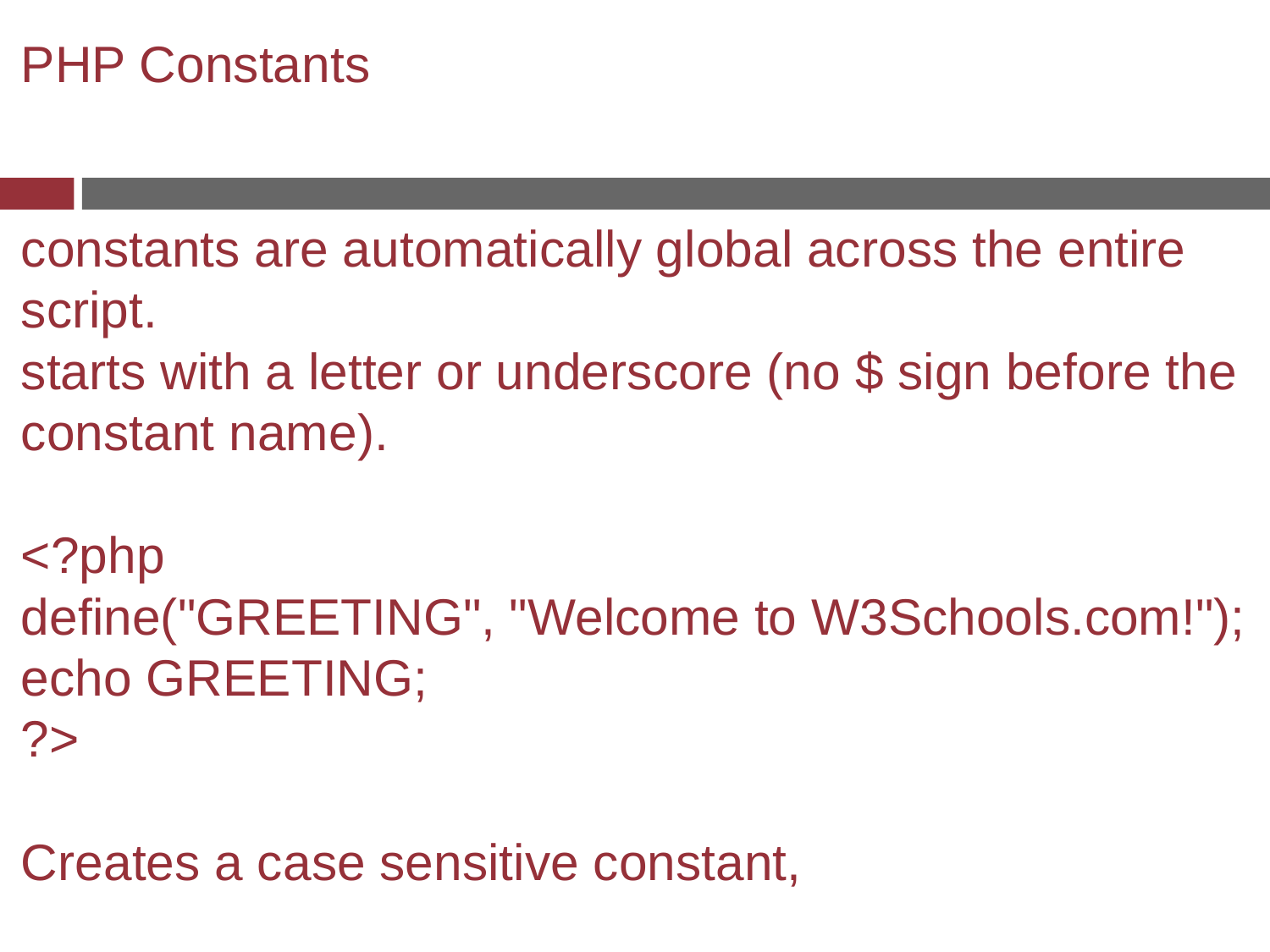

PHP Constants

constants are automatically global across the entire script.
starts with a letter or underscore (no $ sign before the constant name).

<?php
define("GREETING", "Welcome to W3Schools.com!");
echo GREETING;
?>

Creates a case sensitive constant,